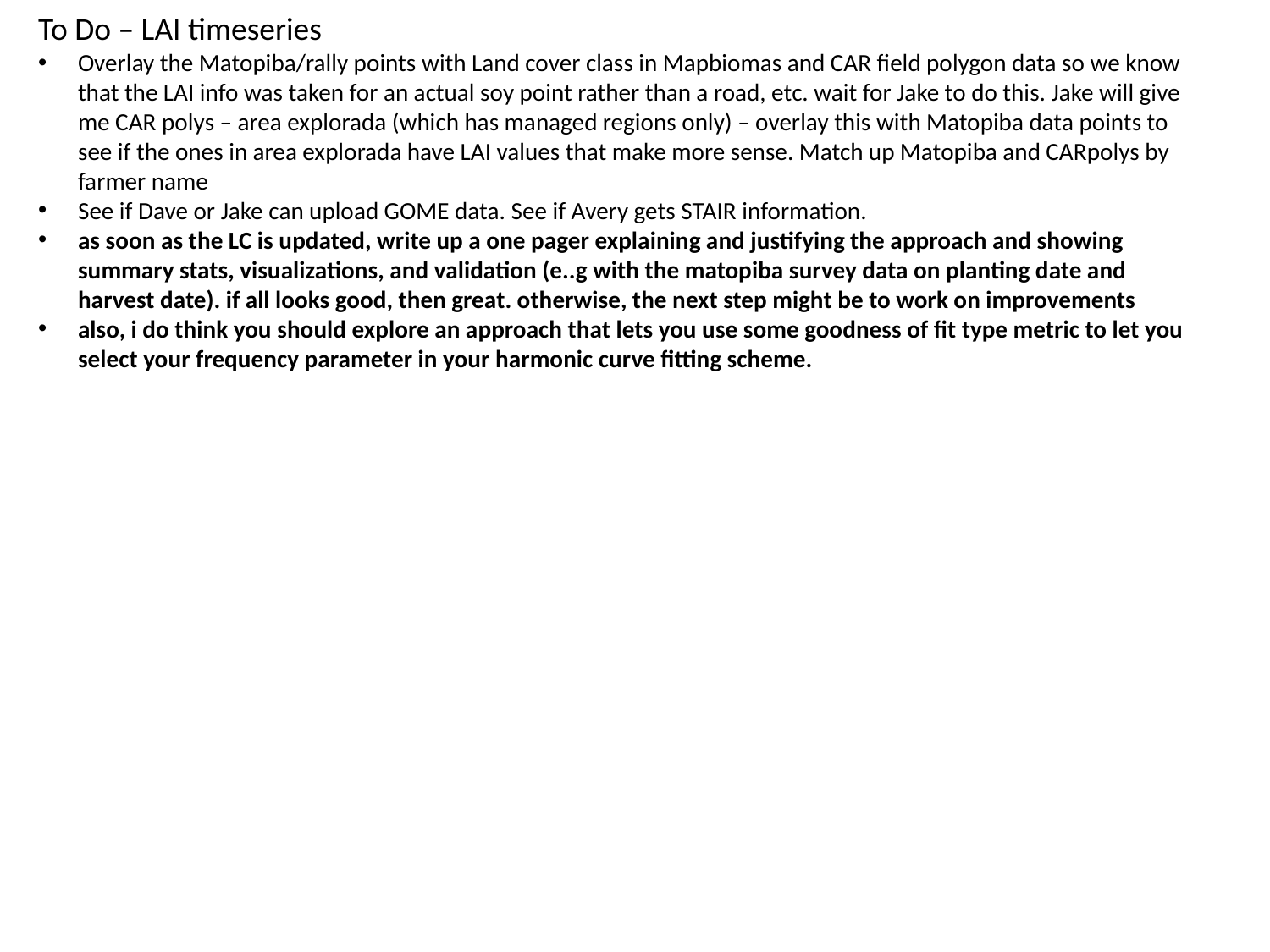

To Do – LAI timeseries
Overlay the Matopiba/rally points with Land cover class in Mapbiomas and CAR field polygon data so we know that the LAI info was taken for an actual soy point rather than a road, etc. wait for Jake to do this. Jake will give me CAR polys – area explorada (which has managed regions only) – overlay this with Matopiba data points to see if the ones in area explorada have LAI values that make more sense. Match up Matopiba and CARpolys by farmer name
See if Dave or Jake can upload GOME data. See if Avery gets STAIR information.
as soon as the LC is updated, write up a one pager explaining and justifying the approach and showing summary stats, visualizations, and validation (e..g with the matopiba survey data on planting date and harvest date). if all looks good, then great. otherwise, the next step might be to work on improvements
also, i do think you should explore an approach that lets you use some goodness of fit type metric to let you select your frequency parameter in your harmonic curve fitting scheme.